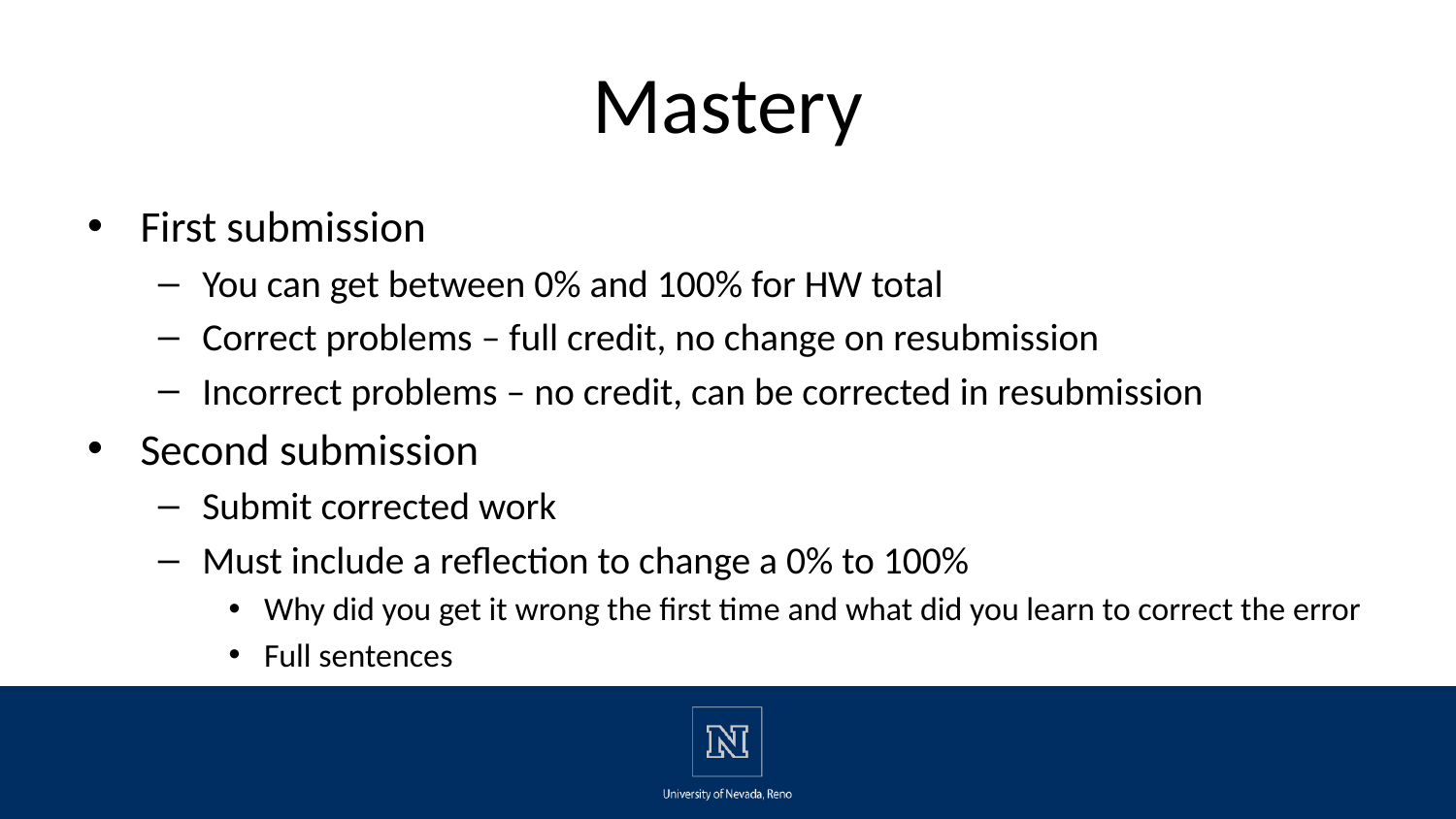

# Mastery
First submission
You can get between 0% and 100% for HW total
Correct problems – full credit, no change on resubmission
Incorrect problems – no credit, can be corrected in resubmission
Second submission
Submit corrected work
Must include a reflection to change a 0% to 100%
Why did you get it wrong the first time and what did you learn to correct the error
Full sentences